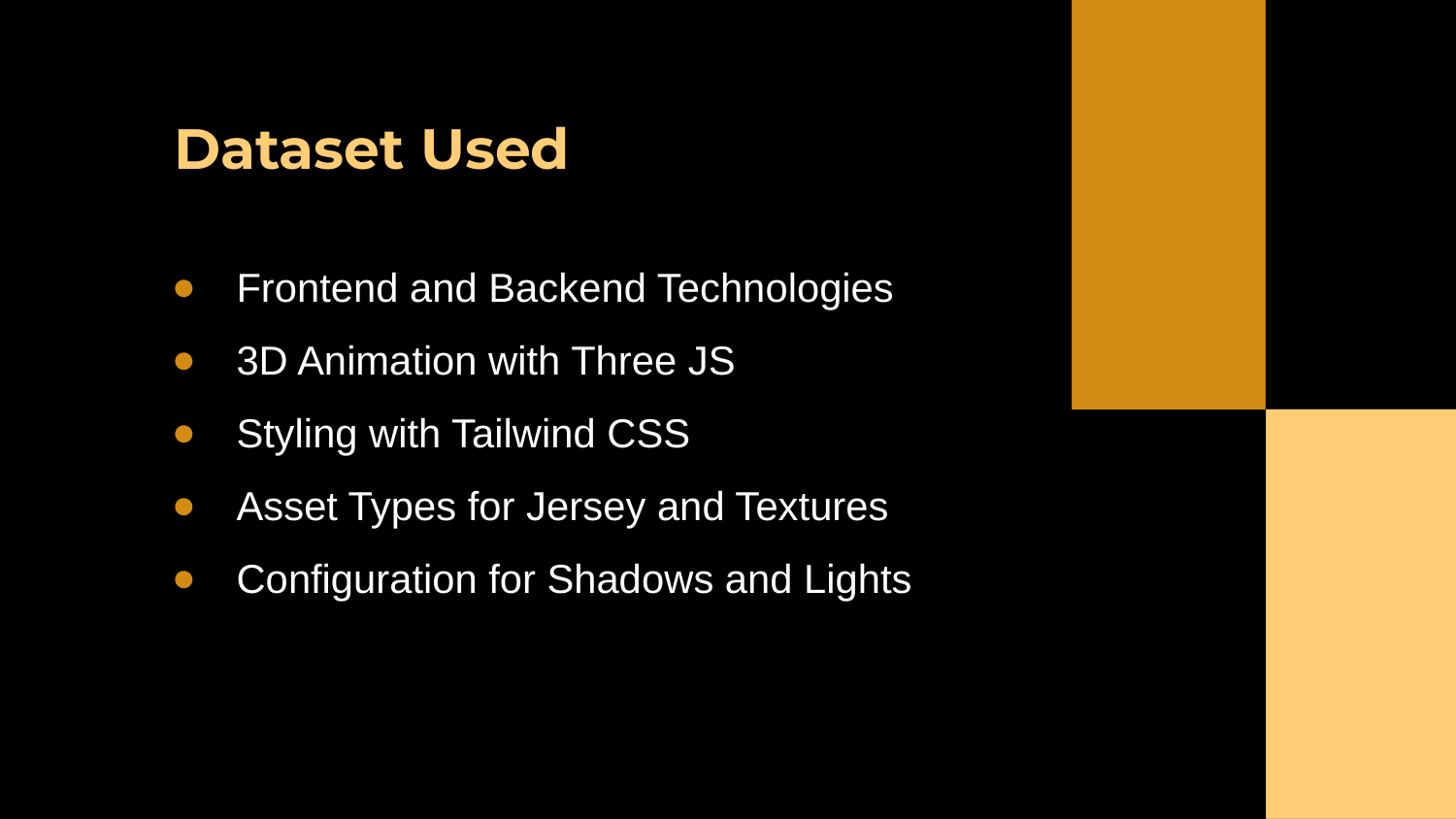

# Dataset Used
Frontend and Backend Technologies
3D Animation with Three JS
Styling with Tailwind CSS
Asset Types for Jersey and Textures
Configuration for Shadows and Lights